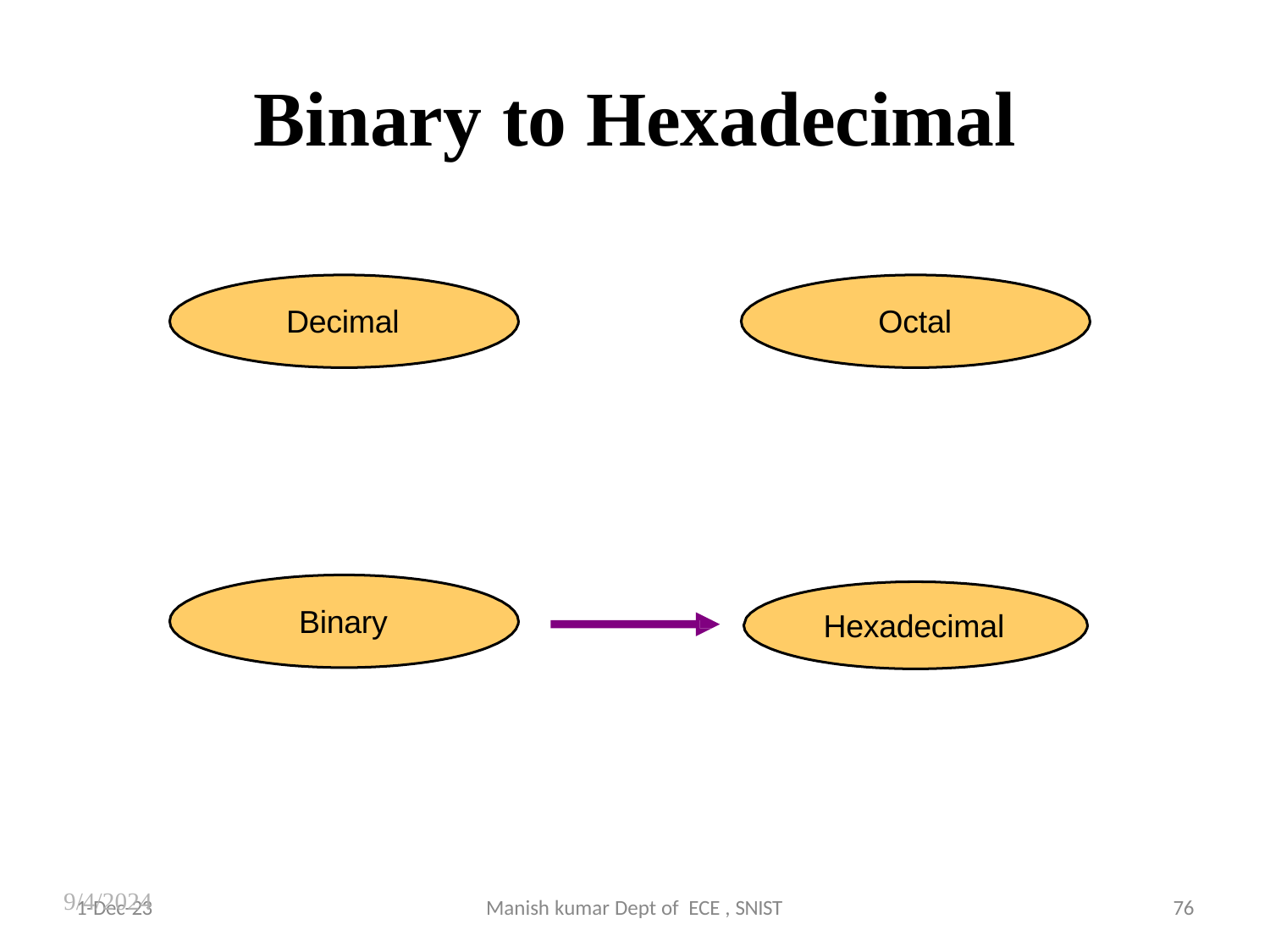

# Binary to Hexadecimal

Decimal
Octal

Binary
Hexadecimal

9/4/2024
76
1-Dec-23
Manish kumar Dept of ECE , SNIST